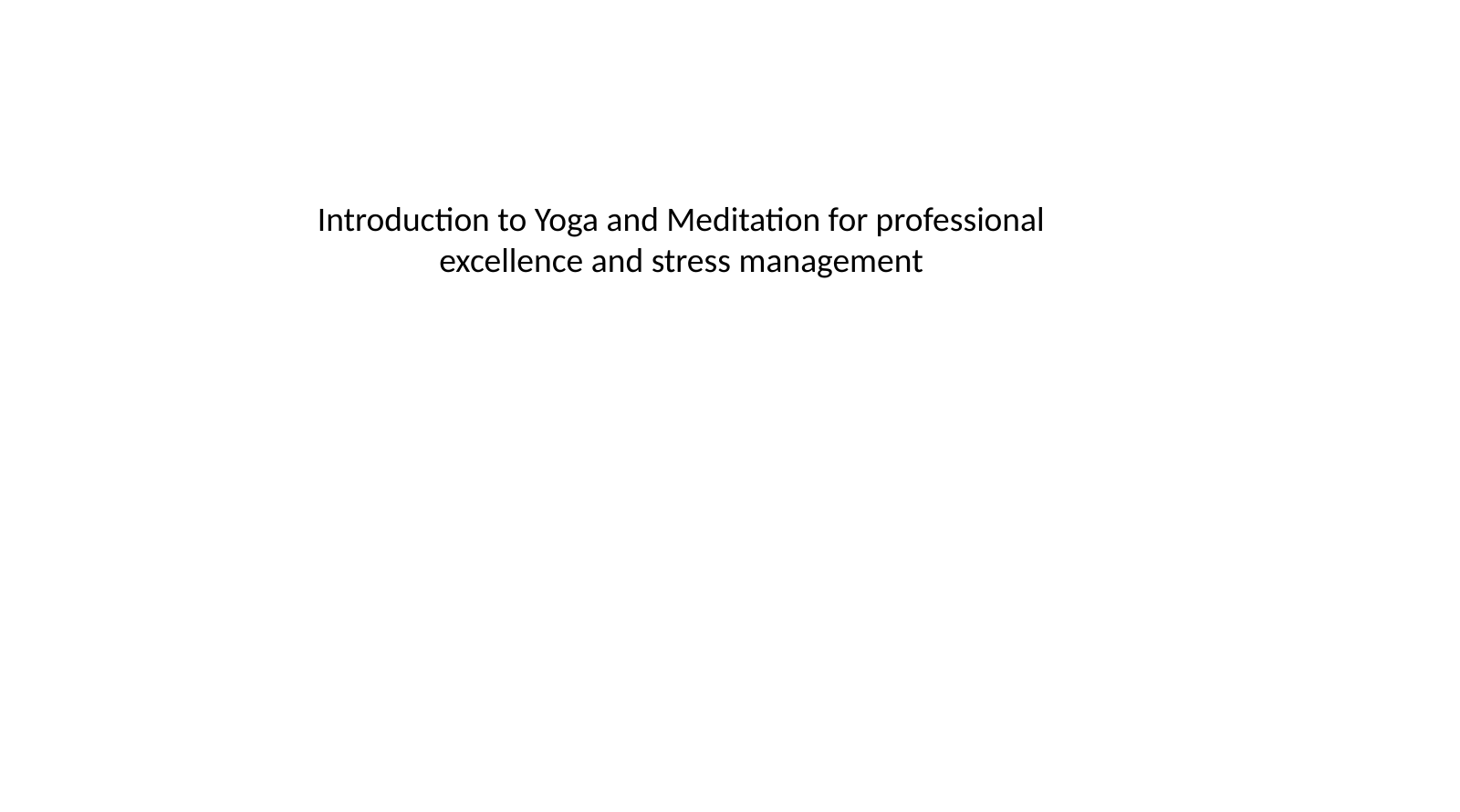

Introduction to Yoga and Meditation for professional excellence and stress management